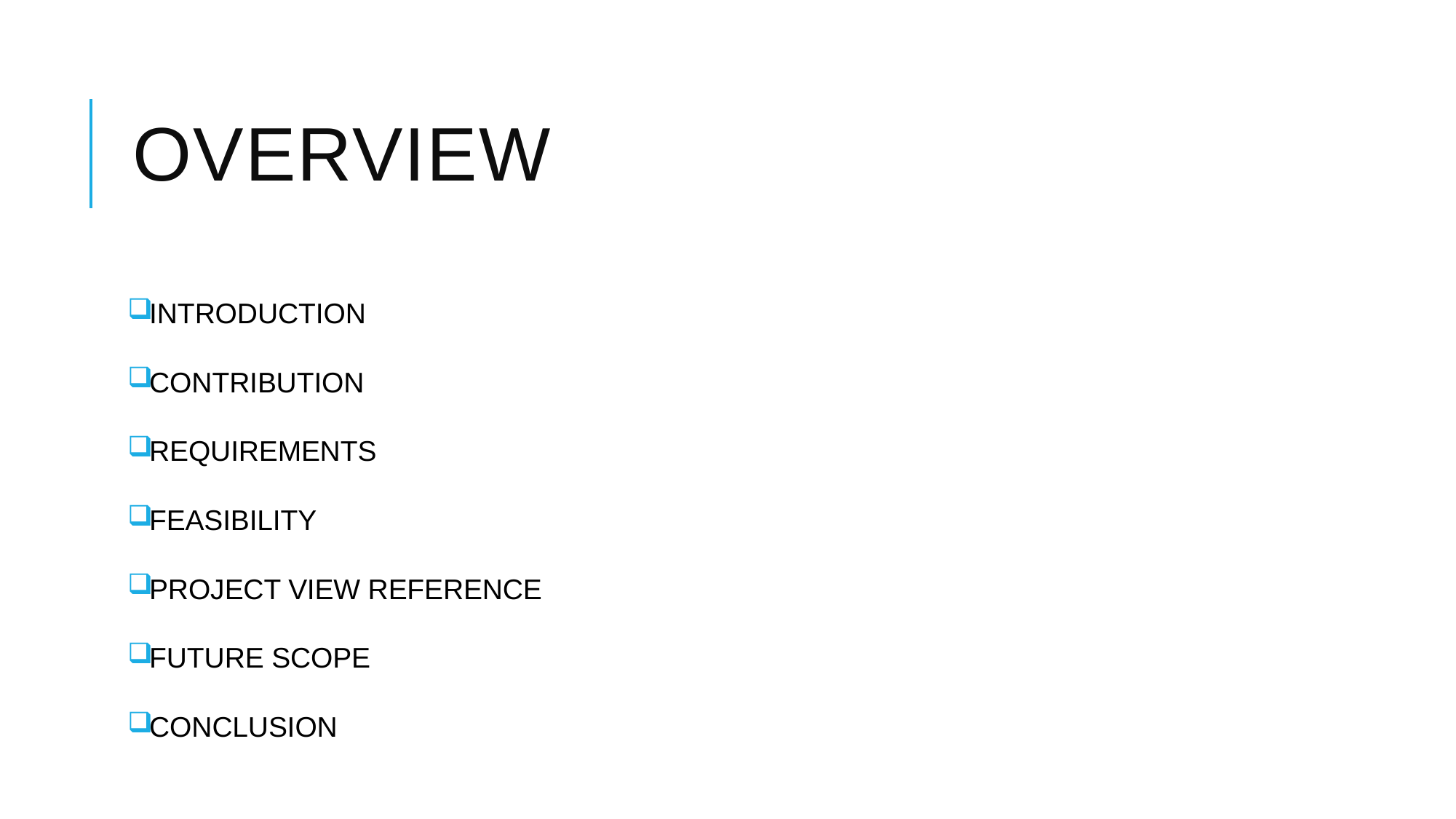

# Overview
INTRODUCTION
CONTRIBUTION
REQUIREMENTS
FEASIBILITY
PROJECT VIEW REFERENCE
FUTURE SCOPE
CONCLUSION